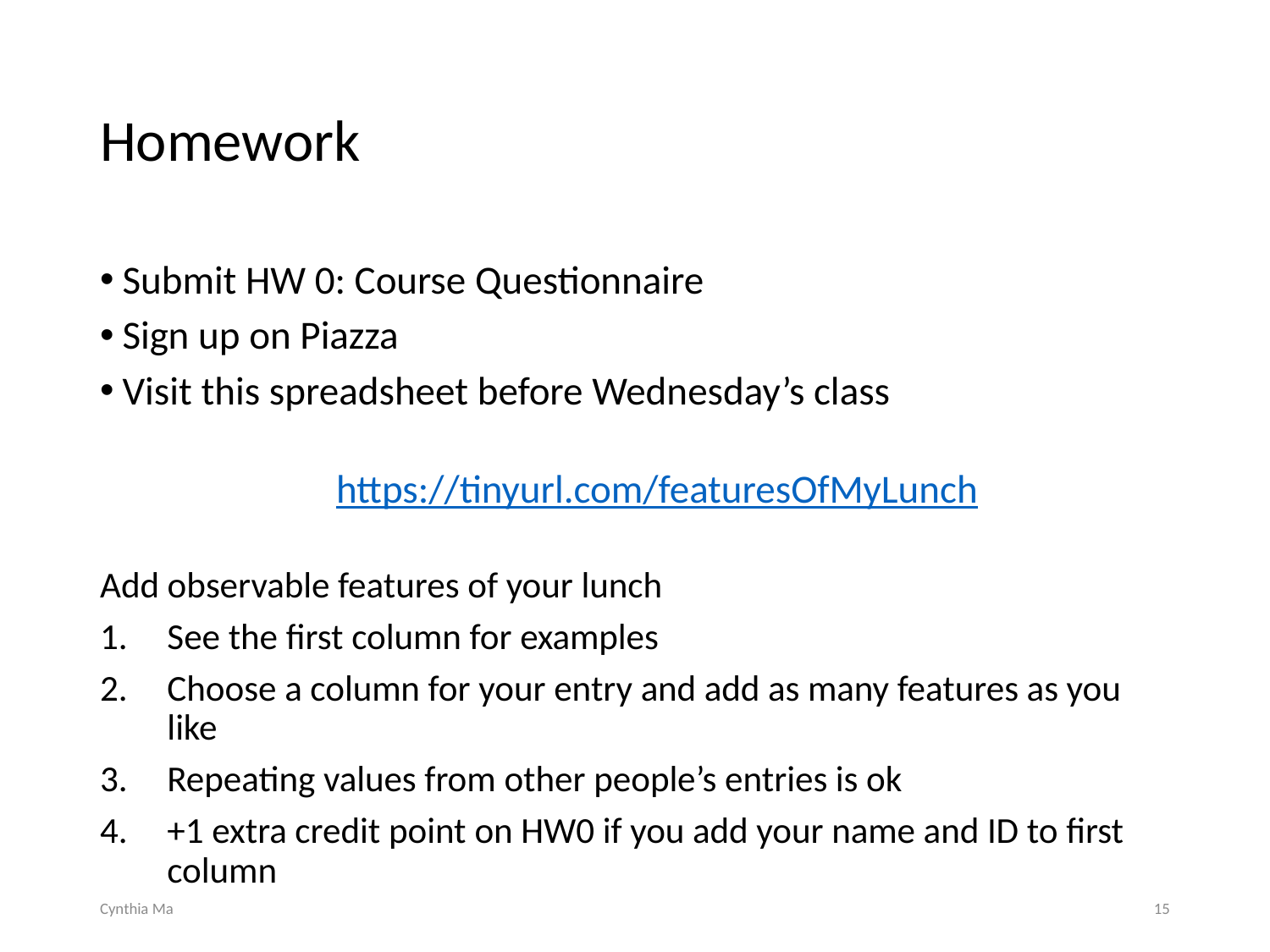

# Homework
Submit HW 0: Course Questionnaire
Sign up on Piazza
Visit this spreadsheet before Wednesday’s class

https://tinyurl.com/featuresOfMyLunch

Add observable features of your lunch
See the first column for examples
Choose a column for your entry and add as many features as you like
Repeating values from other people’s entries is ok
+1 extra credit point on HW0 if you add your name and ID to first column
Cynthia Ma
15